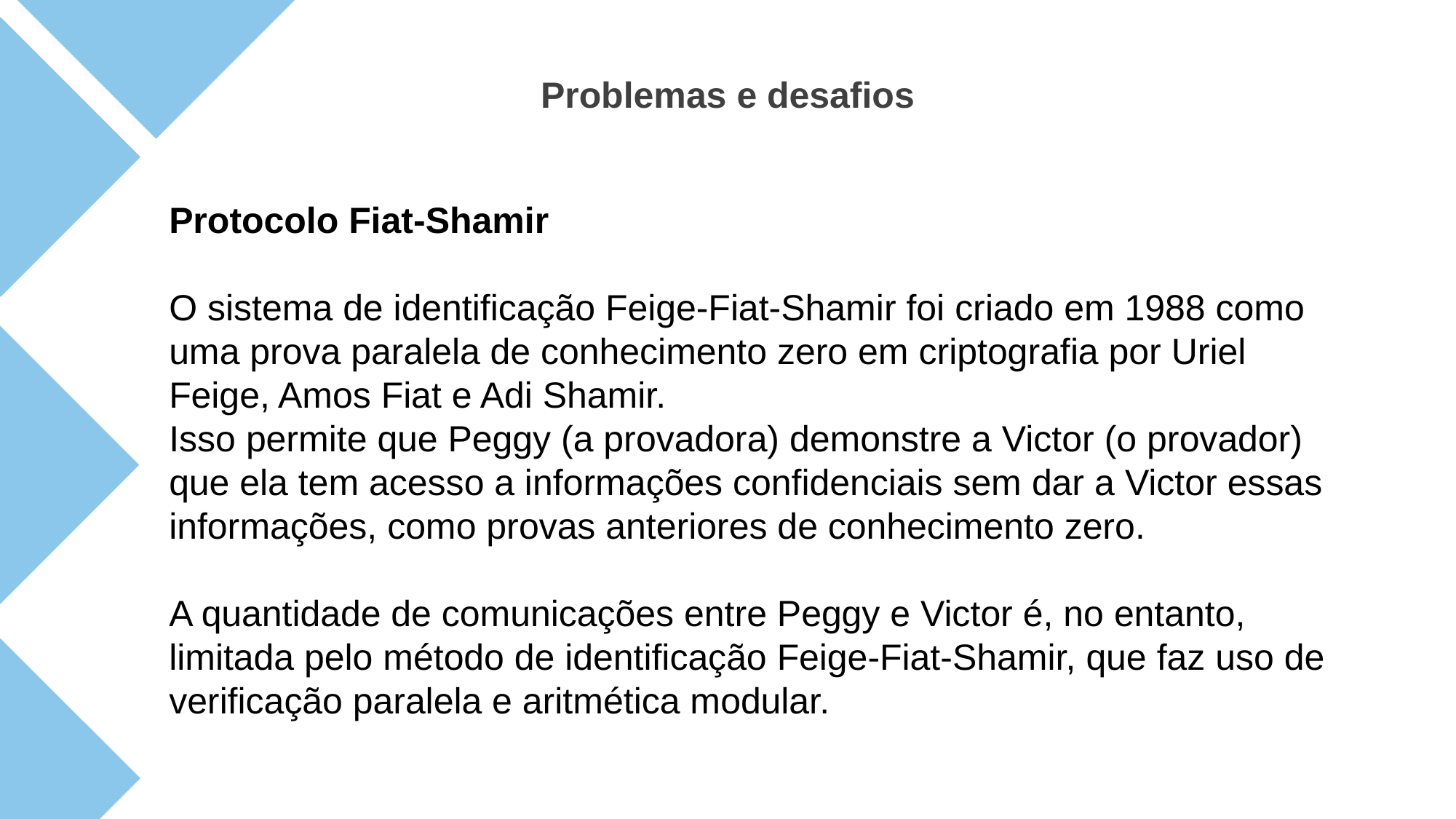

Problemas e desafios

Protocolo Fiat-Shamir

O sistema de identificação Feige-Fiat-Shamir foi criado em 1988 como uma prova paralela de conhecimento zero em criptografia por Uriel Feige, Amos Fiat e Adi Shamir.
Isso permite que Peggy (a provadora) demonstre a Victor (o provador) que ela tem acesso a informações confidenciais sem dar a Victor essas informações, como provas anteriores de conhecimento zero.

A quantidade de comunicações entre Peggy e Victor é, no entanto, limitada pelo método de identificação Feige-Fiat-Shamir, que faz uso de verificação paralela e aritmética modular.